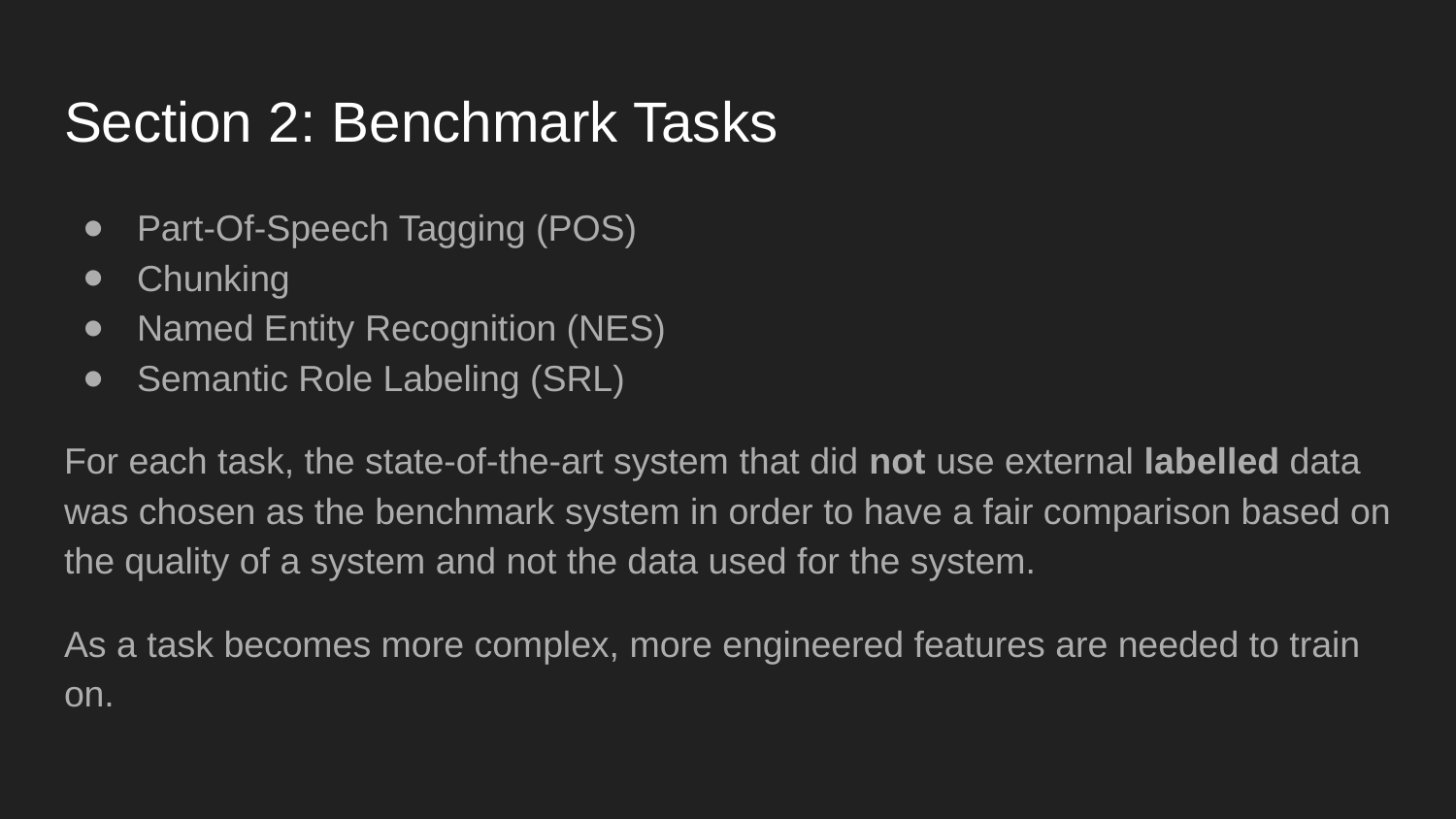

# Section 2: Benchmark Tasks
Part-Of-Speech Tagging (POS)
Chunking
Named Entity Recognition (NES)
Semantic Role Labeling (SRL)
For each task, the state-of-the-art system that did not use external labelled data was chosen as the benchmark system in order to have a fair comparison based on the quality of a system and not the data used for the system.
As a task becomes more complex, more engineered features are needed to train on.